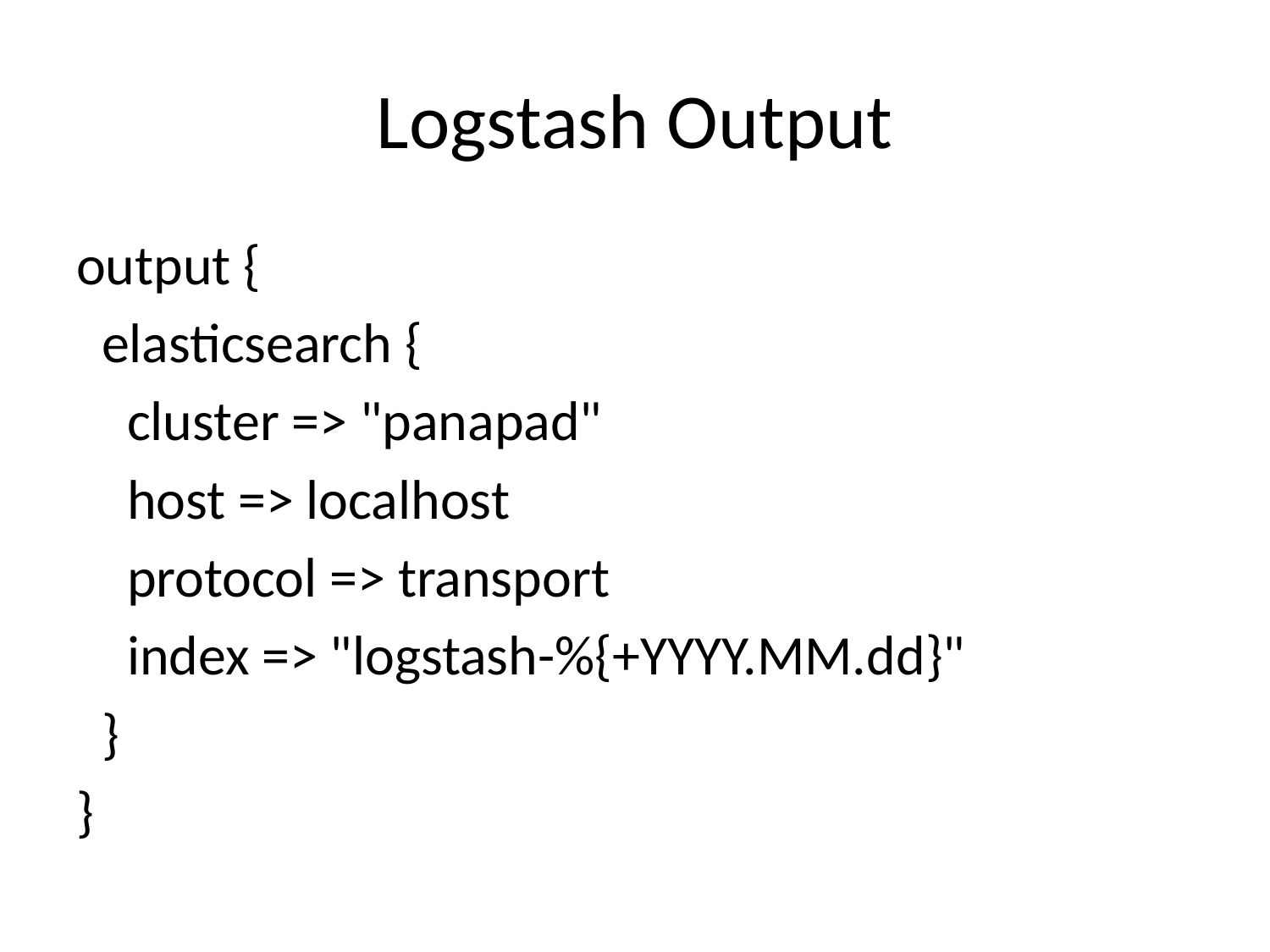

# Logstash Output
output {
  elasticsearch {
    cluster => "panapad"
    host => localhost
    protocol => transport
    index => "logstash-%{+YYYY.MM.dd}"
  }
}